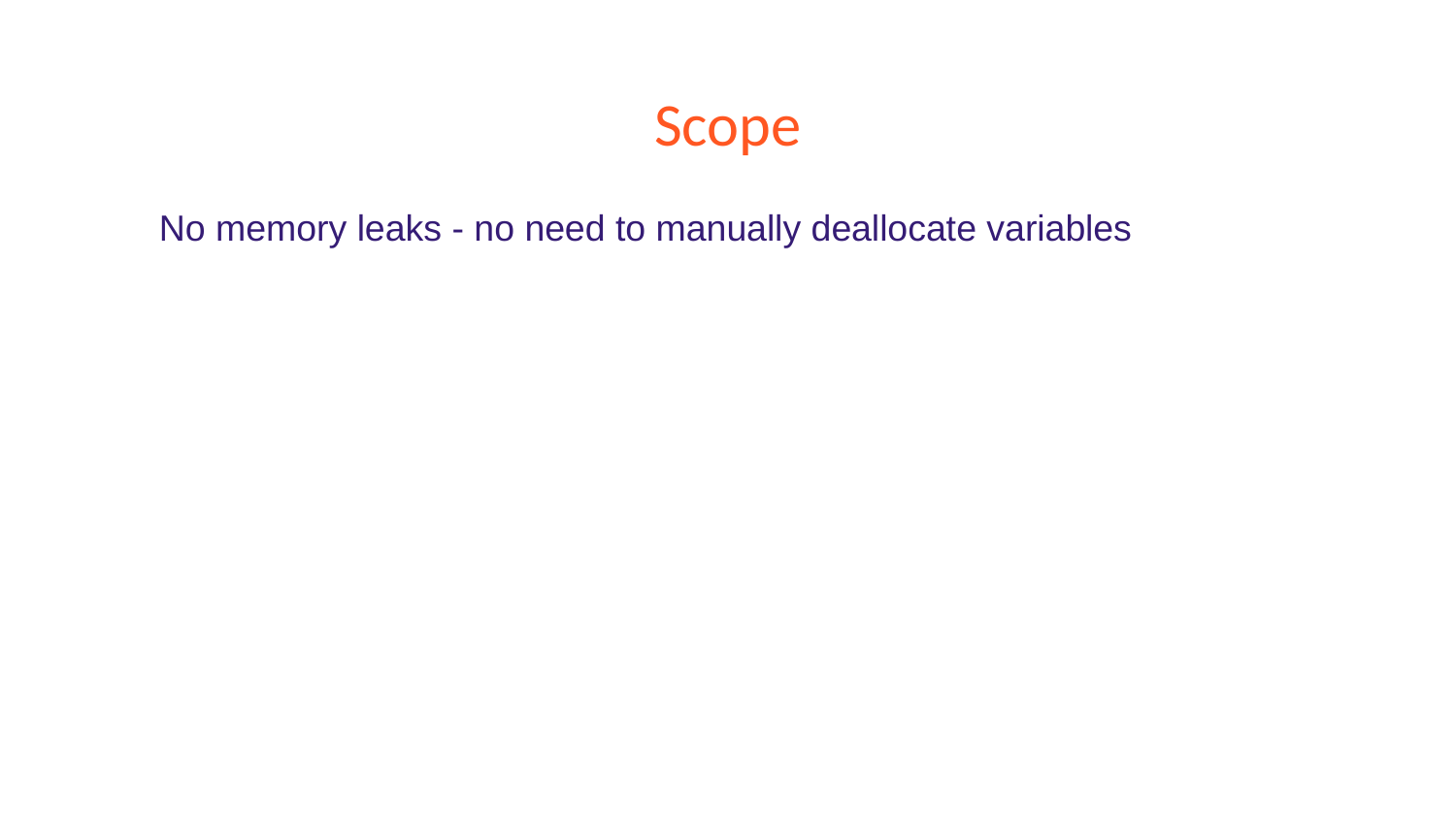

# Scope
No memory leaks - no need to manually deallocate variables